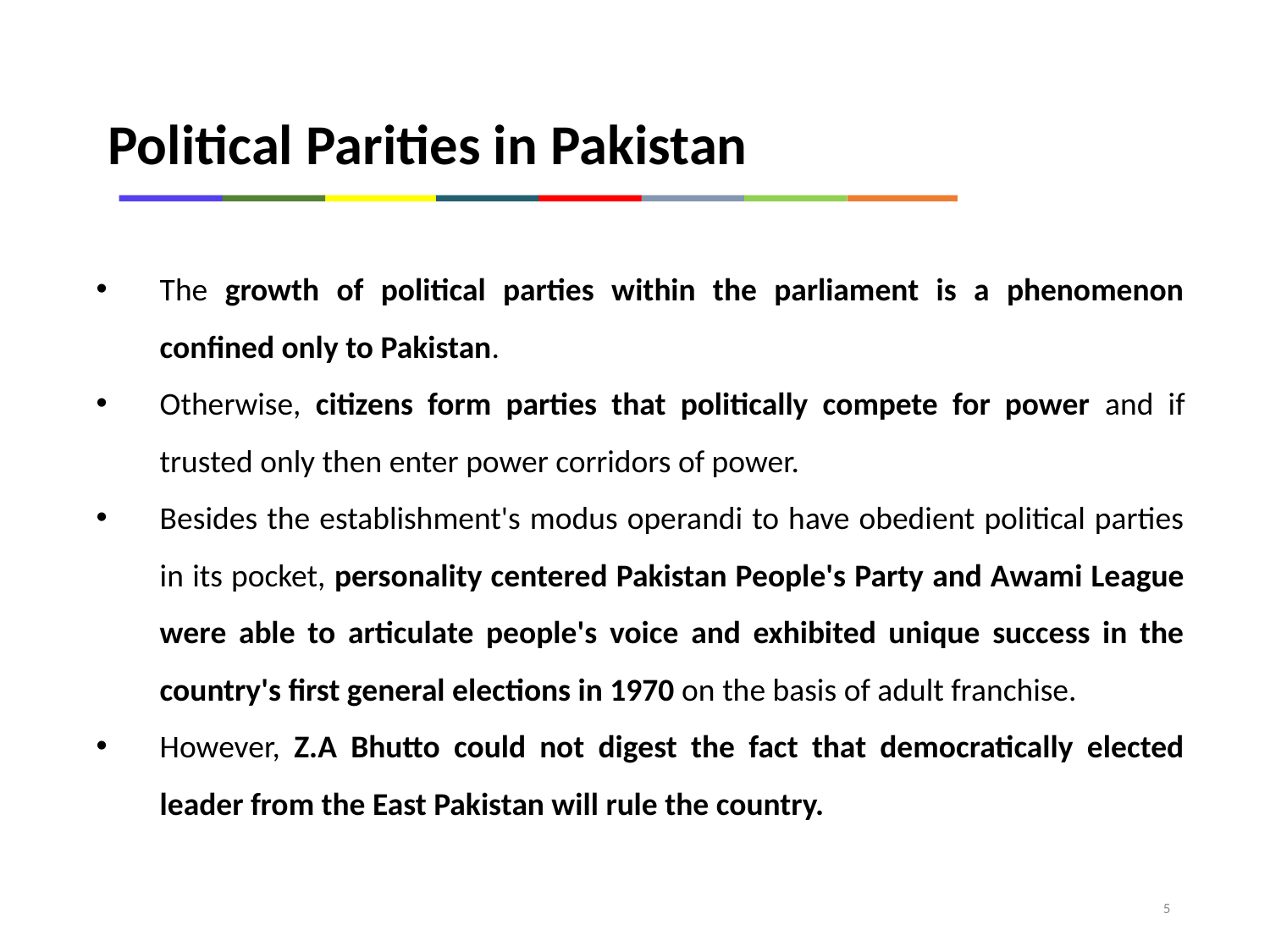

Political Parities in Pakistan

The growth of political parties within the parliament is a phenomenon confined only to Pakistan.
Otherwise, citizens form parties that politically compete for power and if trusted only then enter power corridors of power.
Besides the establishment's modus operandi to have obedient political parties in its pocket, personality centered Pakistan People's Party and Awami League were able to articulate people's voice and exhibited unique success in the country's first general elections in 1970 on the basis of adult franchise.
However, Z.A Bhutto could not digest the fact that democratically elected leader from the East Pakistan will rule the country.

5